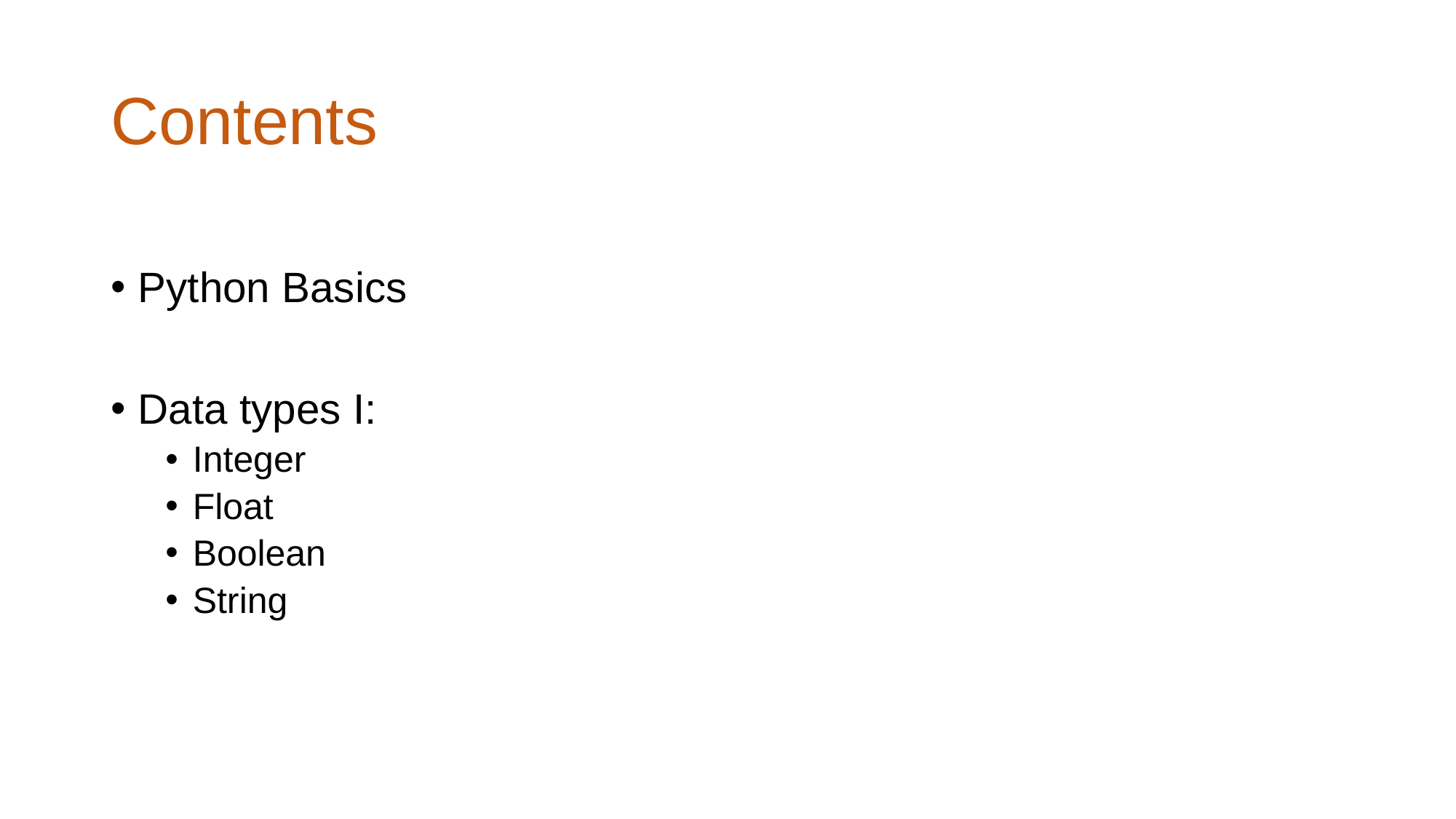

# Contents

Python Basics

Data types I:
Integer
Float
Boolean
String